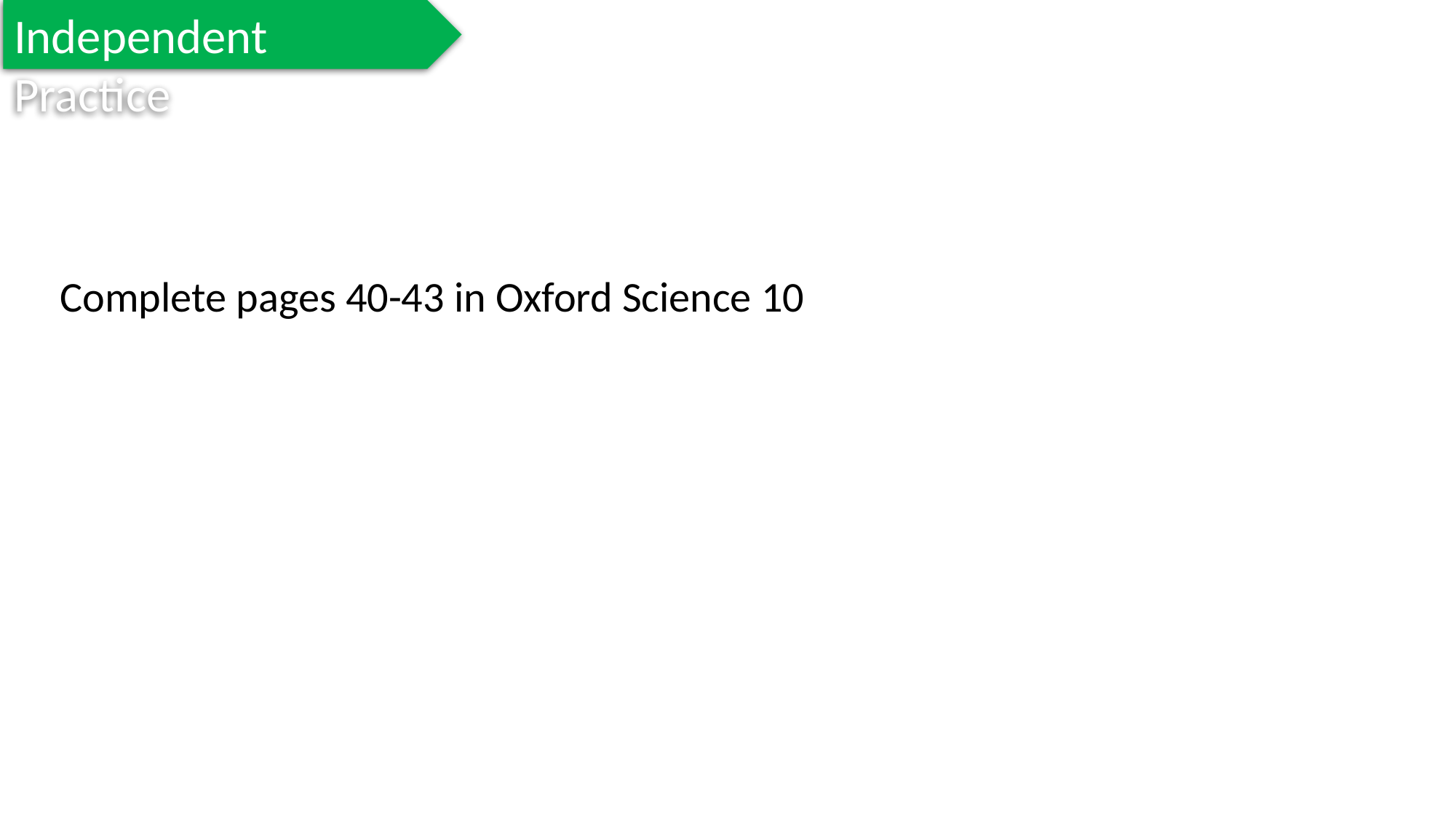

Independent Practice
Complete pages 40-43 in Oxford Science 10
Marigold
Rafflesia
Cactus
Jasmine
Trumpet Vine
Bottlebrush